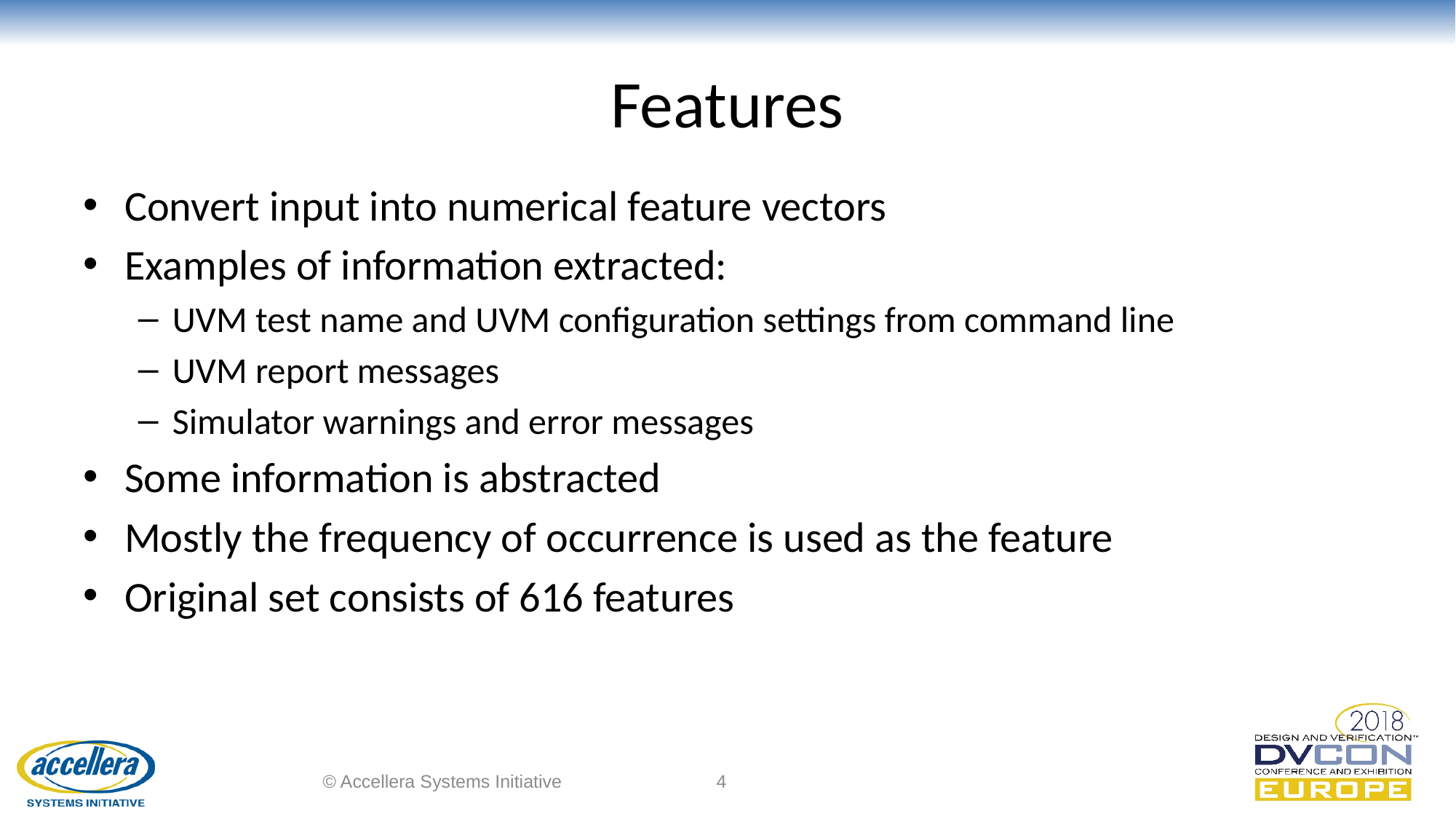

# Features
Convert input into numerical feature vectors
Examples of information extracted:
UVM test name and UVM configuration settings from command line
UVM report messages
Simulator warnings and error messages
Some information is abstracted
Mostly the frequency of occurrence is used as the feature
Original set consists of 616 features
© Accellera Systems Initiative
4